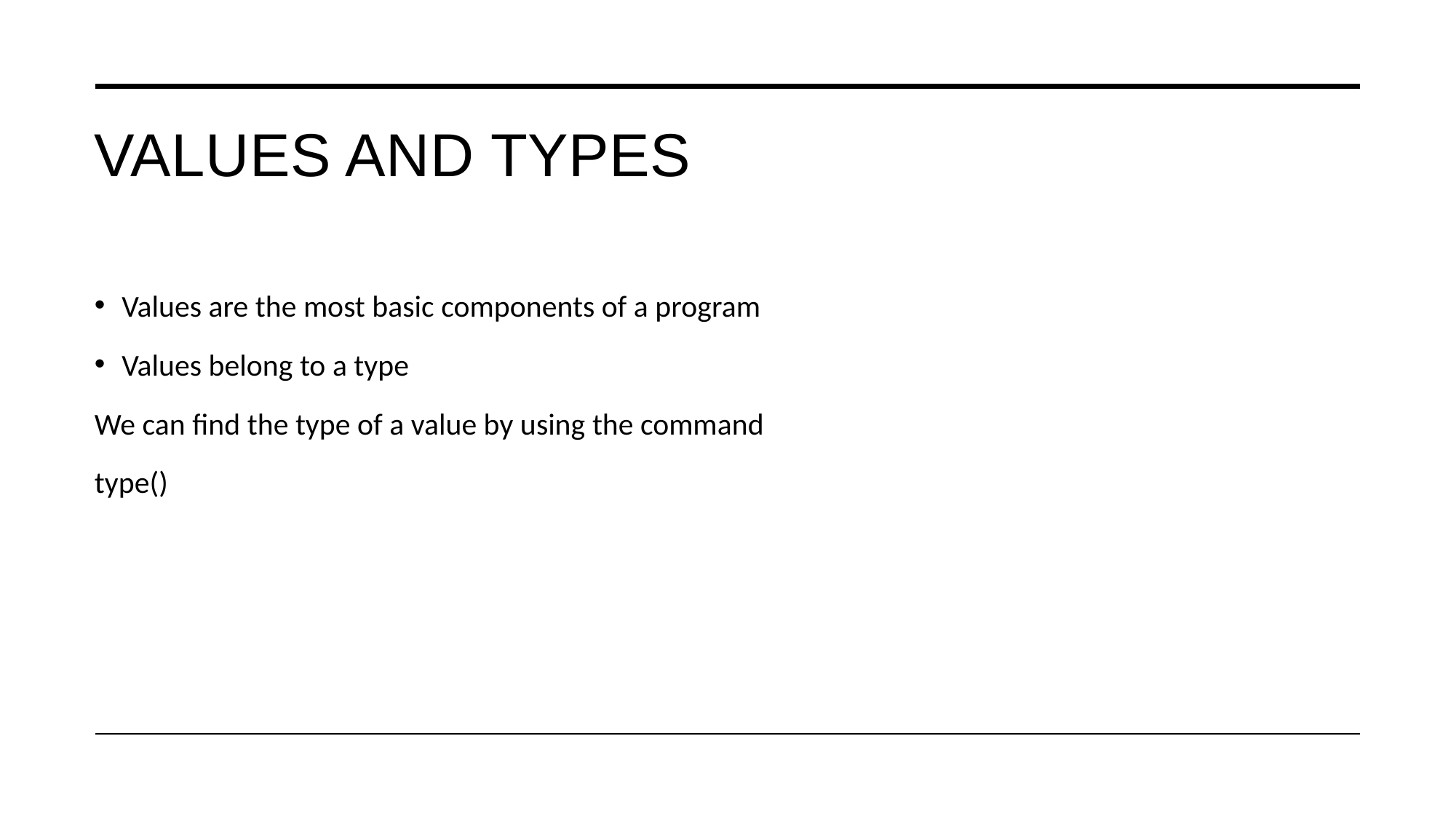

# Values and types
Values are the most basic components of a program
Values belong to a type
We can find the type of a value by using the command
type()